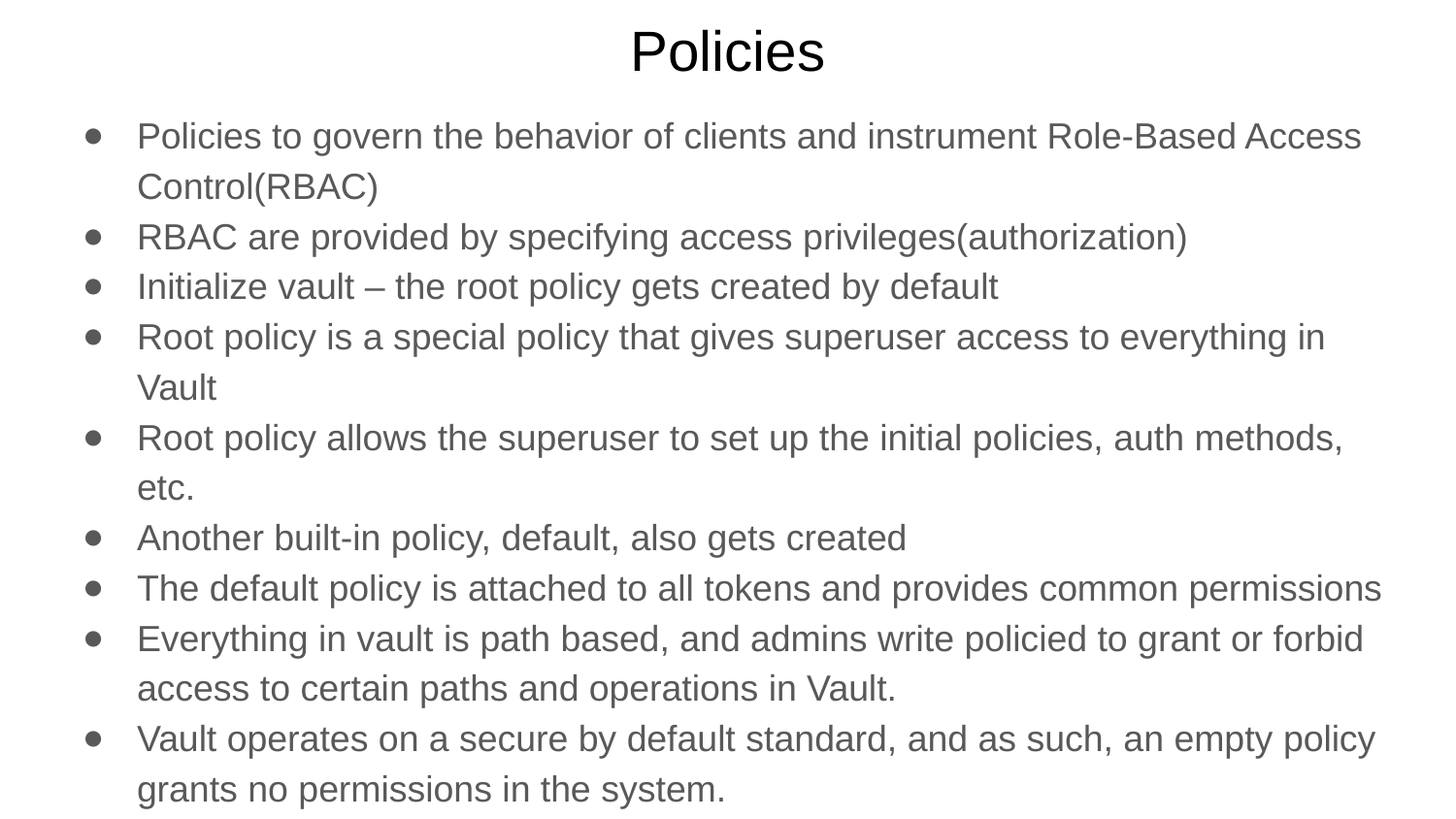

# Policies
Policies to govern the behavior of clients and instrument Role-Based Access Control(RBAC)
RBAC are provided by specifying access privileges(authorization)
Initialize vault – the root policy gets created by default
Root policy is a special policy that gives superuser access to everything in Vault
Root policy allows the superuser to set up the initial policies, auth methods, etc.
Another built-in policy, default, also gets created
The default policy is attached to all tokens and provides common permissions
Everything in vault is path based, and admins write policied to grant or forbid access to certain paths and operations in Vault.
Vault operates on a secure by default standard, and as such, an empty policy grants no permissions in the system.